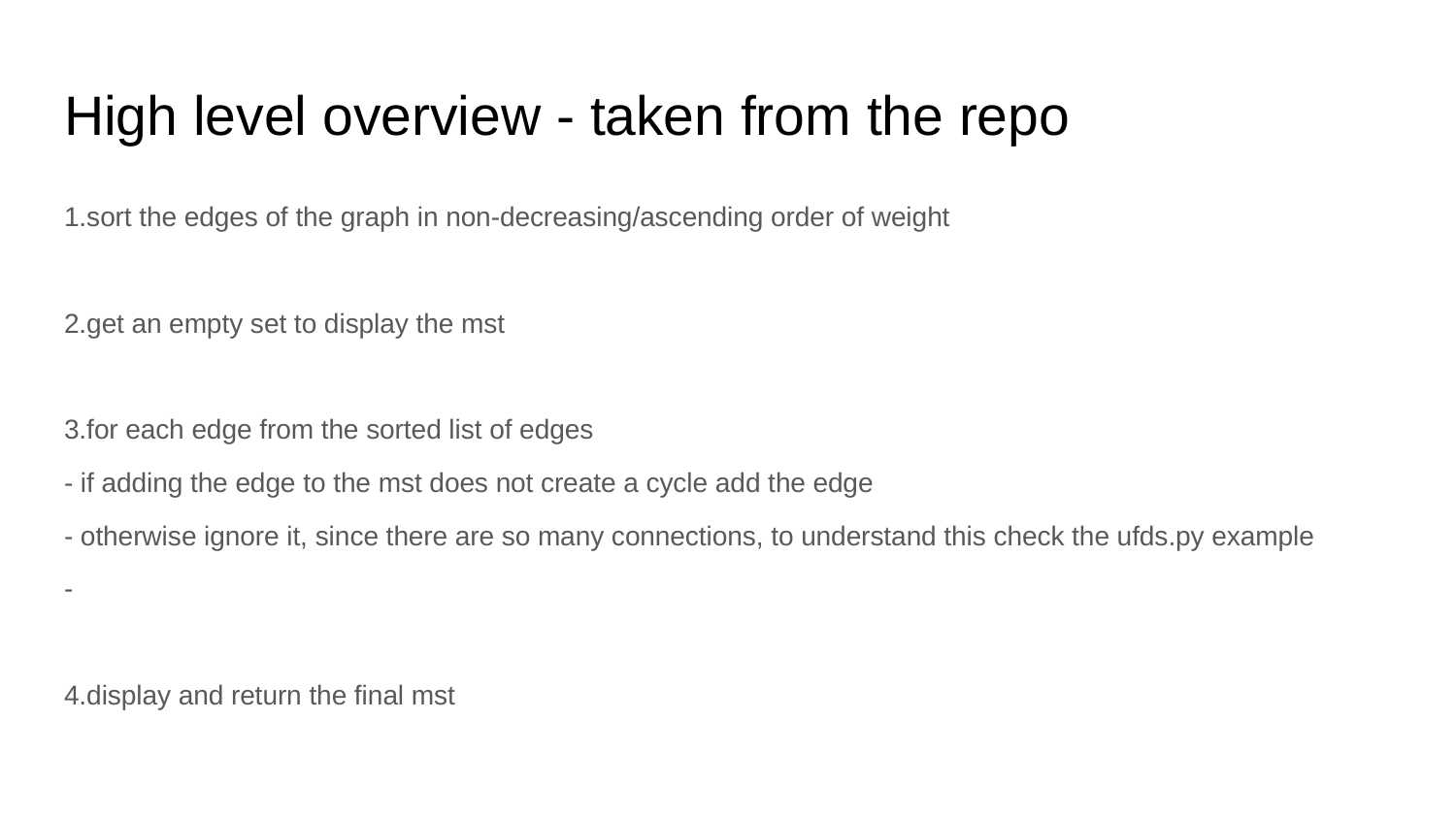

# High level overview - taken from the repo
1.sort the edges of the graph in non-decreasing/ascending order of weight

2.get an empty set to display the mst

3.for each edge from the sorted list of edges
- if adding the edge to the mst does not create a cycle add the edge
- otherwise ignore it, since there are so many connections, to understand this check the ufds.py example
-

4.display and return the final mst